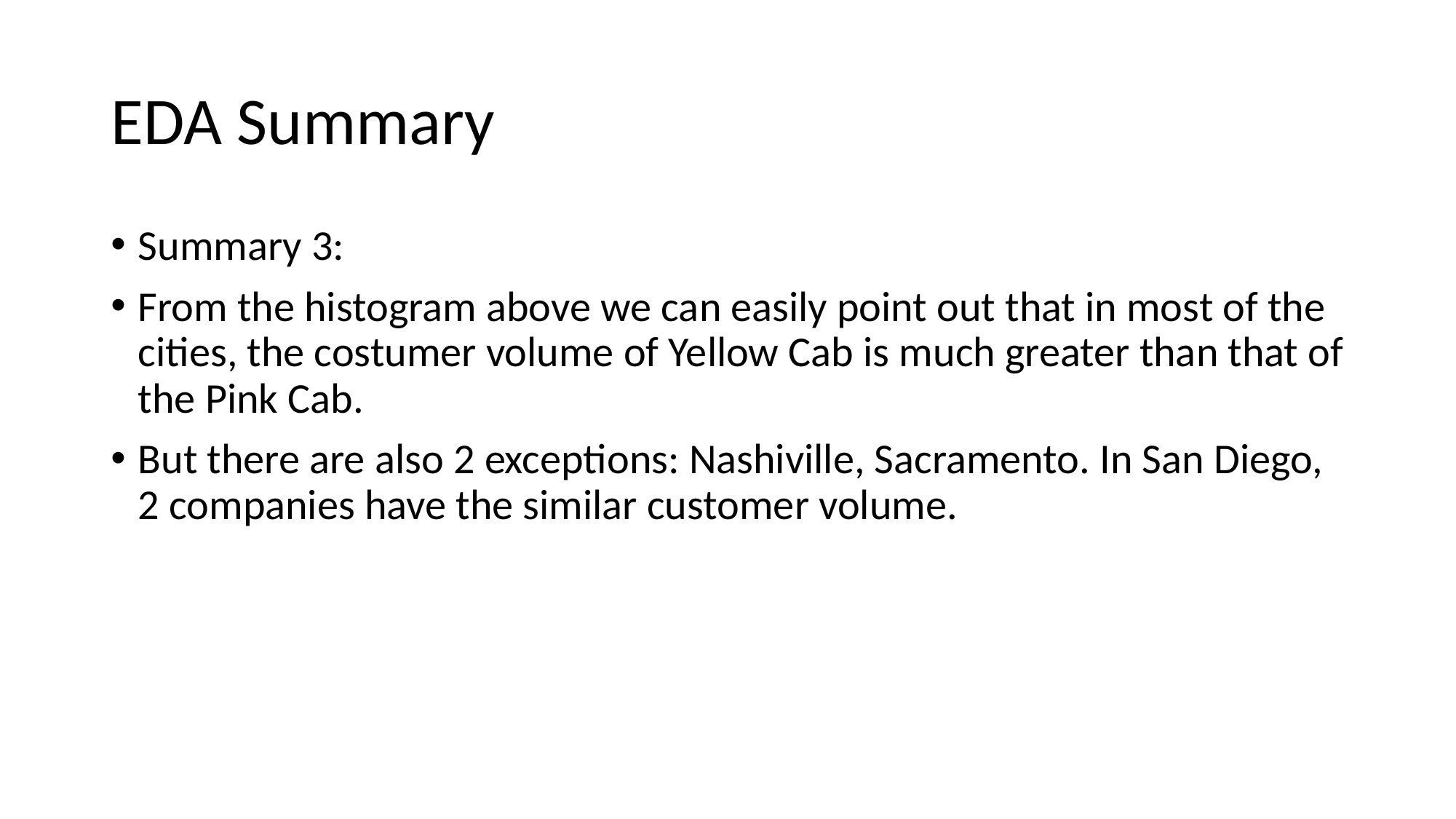

# EDA Summary
Summary 3:
From the histogram above we can easily point out that in most of the cities, the costumer volume of Yellow Cab is much greater than that of the Pink Cab.
But there are also 2 exceptions: Nashiville, Sacramento. In San Diego, 2 companies have the similar customer volume.